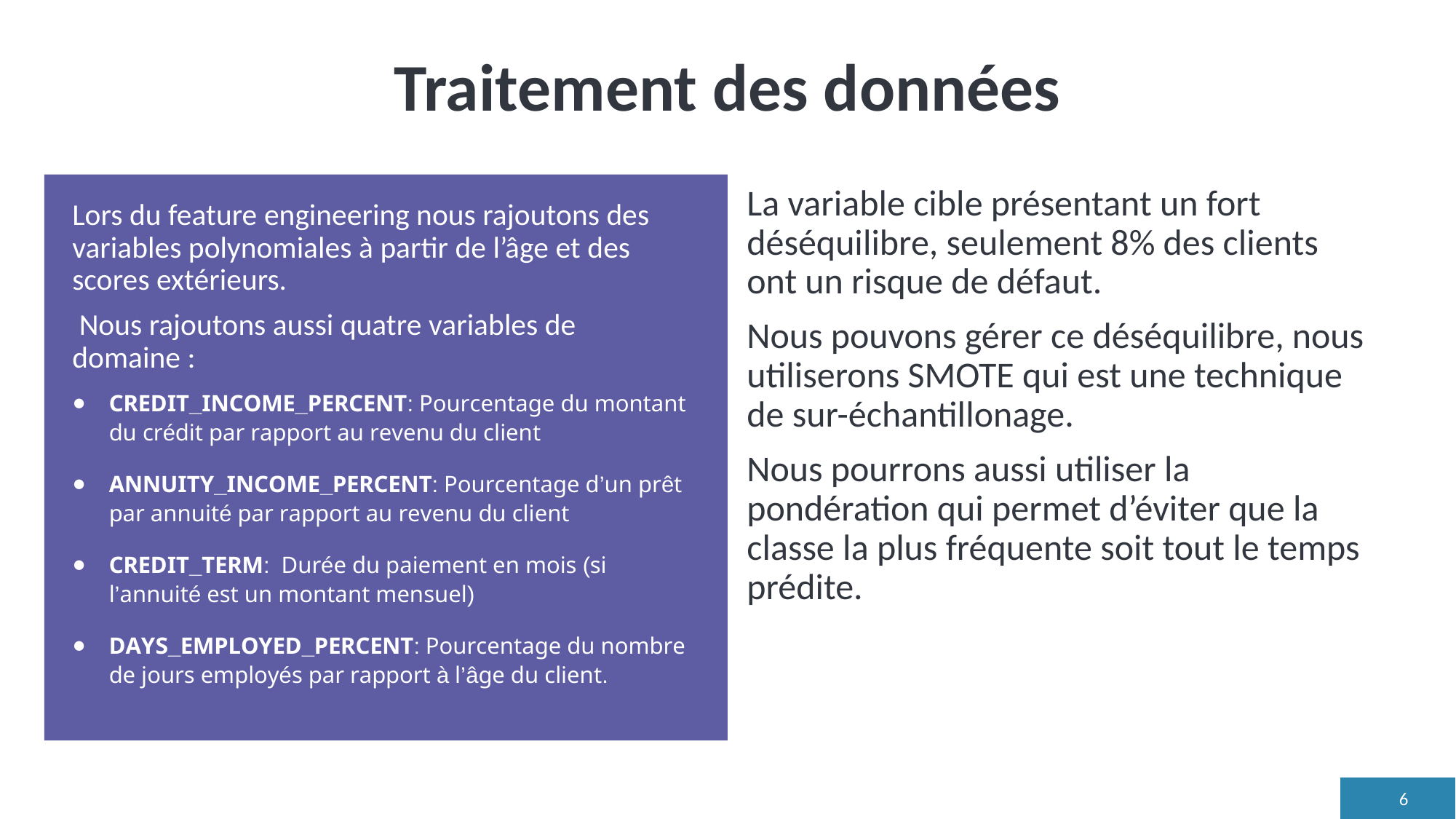

# Traitement des données
La variable cible présentant un fort déséquilibre, seulement 8% des clients ont un risque de défaut.
Nous pouvons gérer ce déséquilibre, nous utiliserons SMOTE qui est une technique de sur-échantillonage.
Nous pourrons aussi utiliser la pondération qui permet d’éviter que la classe la plus fréquente soit tout le temps prédite.
Lors du feature engineering nous rajoutons des variables polynomiales à partir de l’âge et des scores extérieurs.
 Nous rajoutons aussi quatre variables de domaine :
CREDIT_INCOME_PERCENT: Pourcentage du montant du crédit par rapport au revenu du client
ANNUITY_INCOME_PERCENT: Pourcentage d’un prêt par annuité par rapport au revenu du client
CREDIT_TERM:  Durée du paiement en mois (si l’annuité est un montant mensuel)
DAYS_EMPLOYED_PERCENT: Pourcentage du nombre de jours employés par rapport à l’âge du client.

6